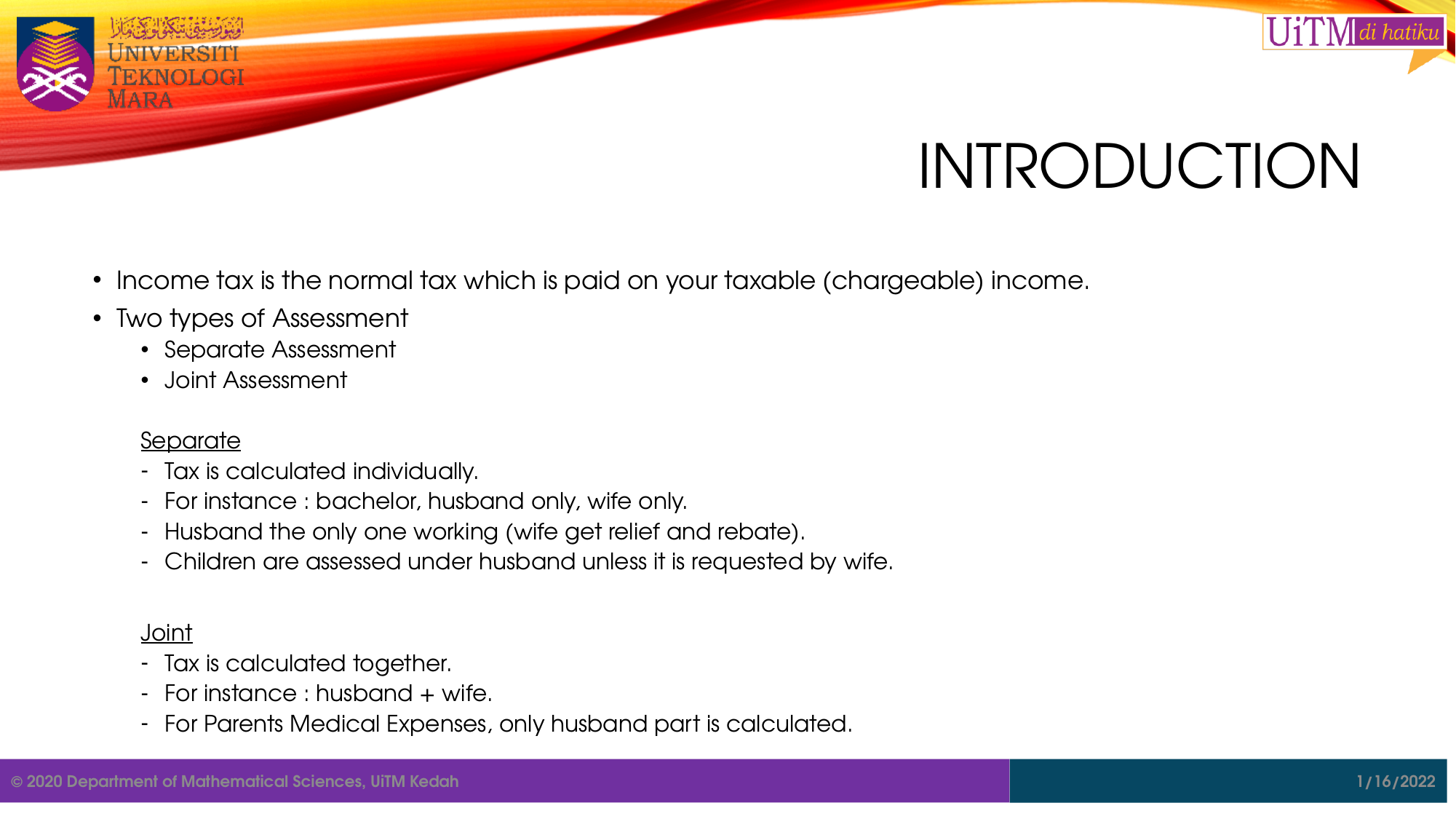

# INTRODUCTION
Income tax is the normal tax which is paid on your taxable (chargeable) income.
Two types of Assessment
Separate Assessment
Joint Assessment

Separate
Tax is calculated individually.
For instance : bachelor, husband only, wife only.
Husband the only one working (wife get relief and rebate).
Children are assessed under husband unless it is requested by wife.

Joint
Tax is calculated together.
For instance : husband + wife.
For Parents Medical Expenses, only husband part is calculated.